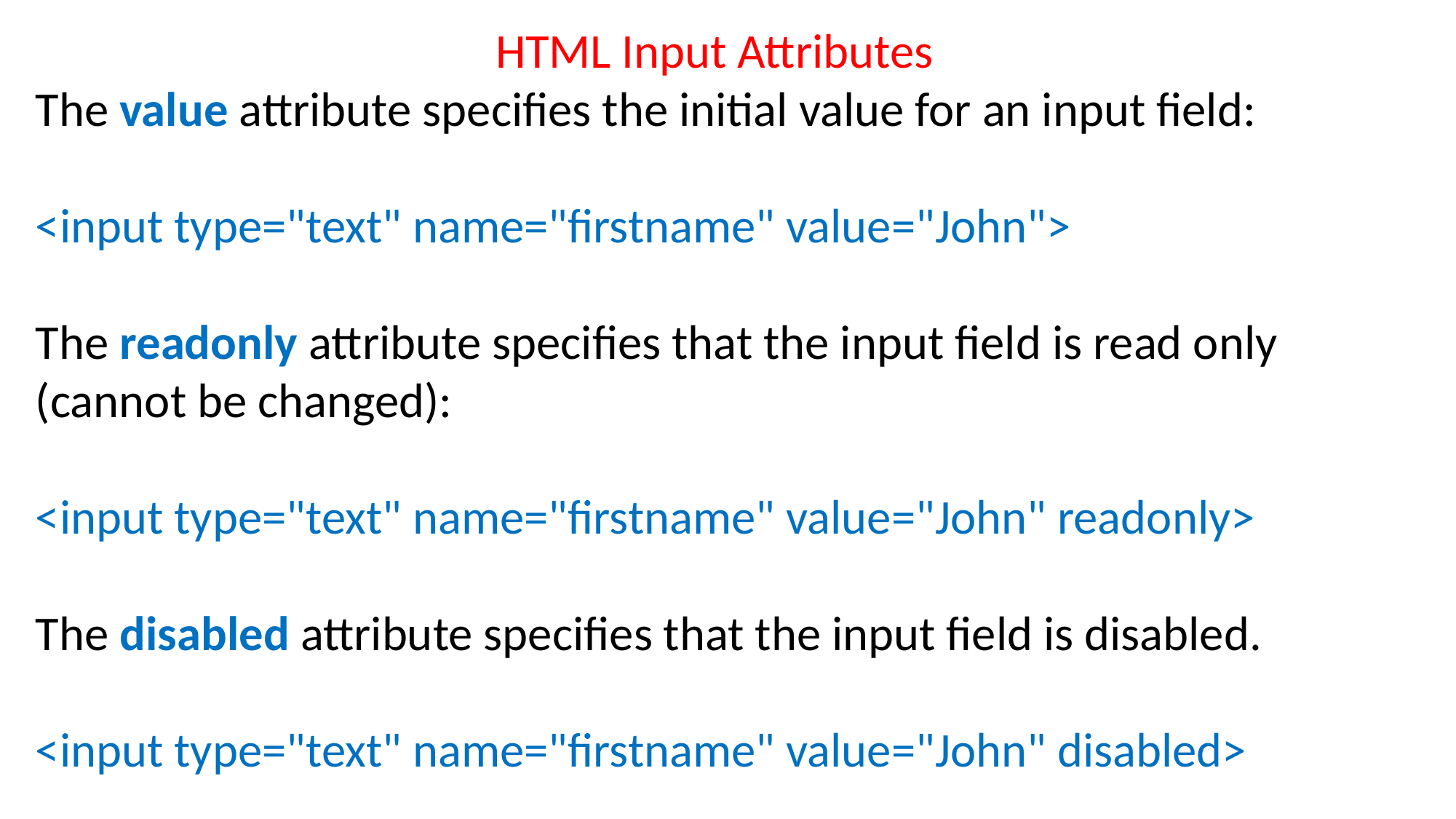

HTML Input Attributes
The value attribute specifies the initial value for an input field:

<input type="text" name="firstname" value="John">

The readonly attribute specifies that the input field is read only (cannot be changed):

<input type="text" name="firstname" value="John" readonly>

The disabled attribute specifies that the input field is disabled.

<input type="text" name="firstname" value="John" disabled>